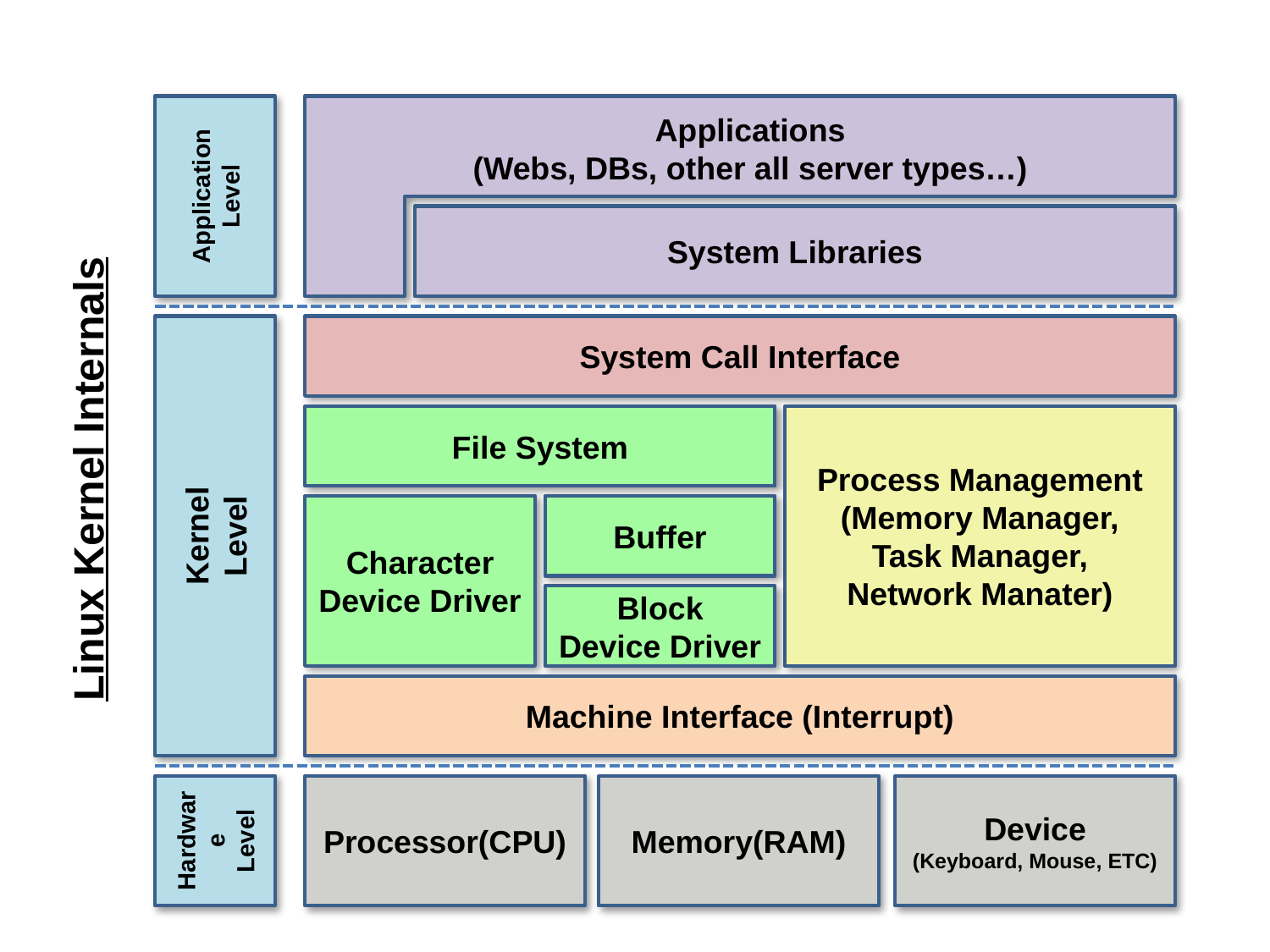

Application
Level

Applications
(Webs, DBs, other all server types…)
System Libraries
Linux Kernel Internals
Kernel
Level
System Call Interface
File System
Process Management
(Memory Manager,
Task Manager,
Network Manater)
Character
Device Driver
Buffer
Block
Device Driver
Machine Interface (Interrupt)
Hardware
Level
Processor(CPU)
Memory(RAM)
Device
(Keyboard, Mouse, ETC)